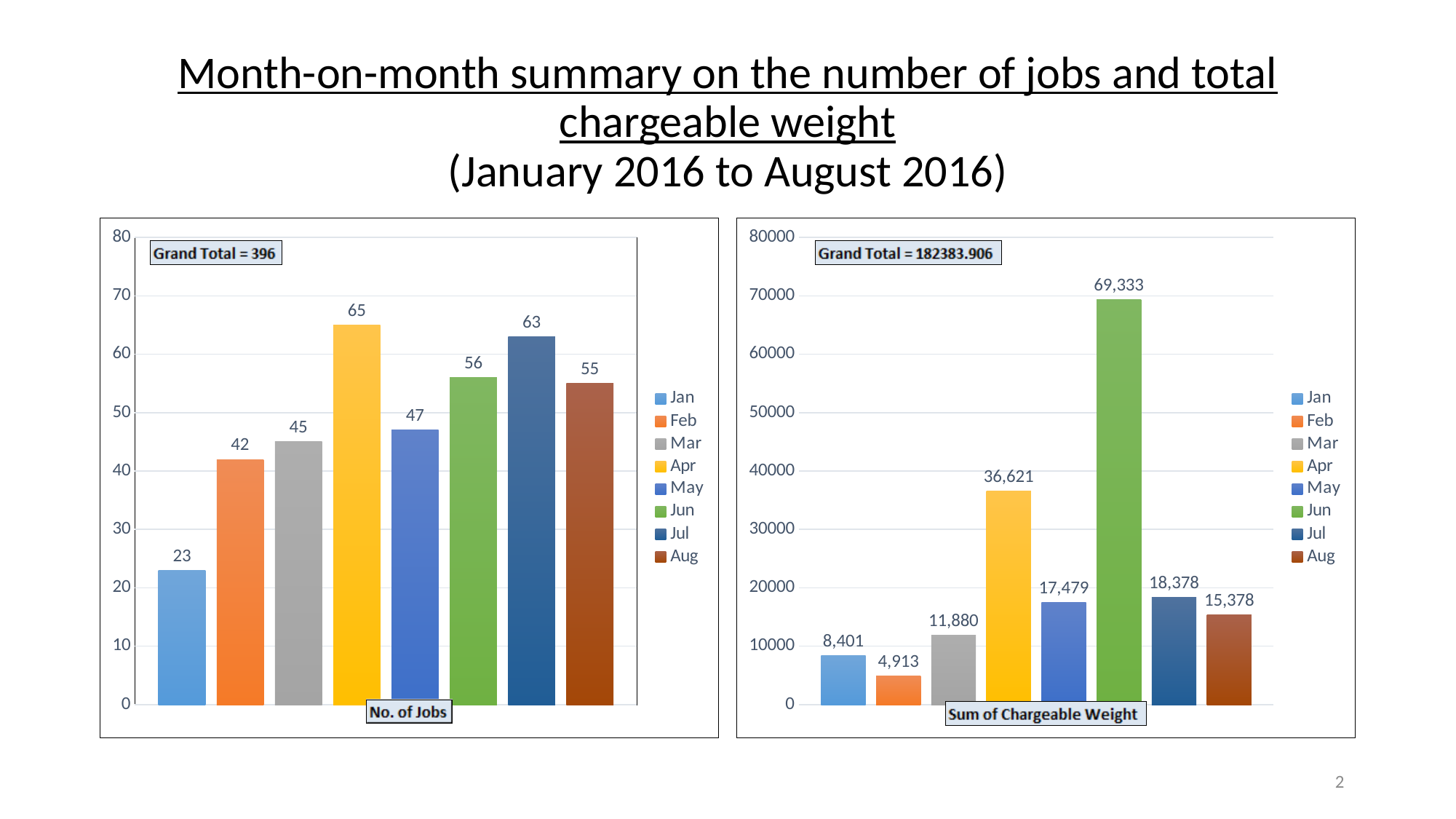

# Month-on-month summary on the number of jobs and total chargeable weight (January 2016 to August 2016)

### Chart

| Category | Jan | Feb | Mar | Apr | May | Jun | Jul | Aug |
|---|---|---|---|---|---|---|---|---|
| Total | 23.0 | 42.0 | 45.0 | 65.0 | 47.0 | 56.0 | 63.0 | 55.0 |

### Chart

| Category | Jan | Feb | Mar | Apr | May | Jun | Jul | Aug |
|---|---|---|---|---|---|---|---|---|
| Total | 8401.335000000003 | 4913.2 | 11880.368000000002 | 36621.334 | 17479.128999999997 | 69333.32 | 18377.5 | 15377.720000000001 |
2